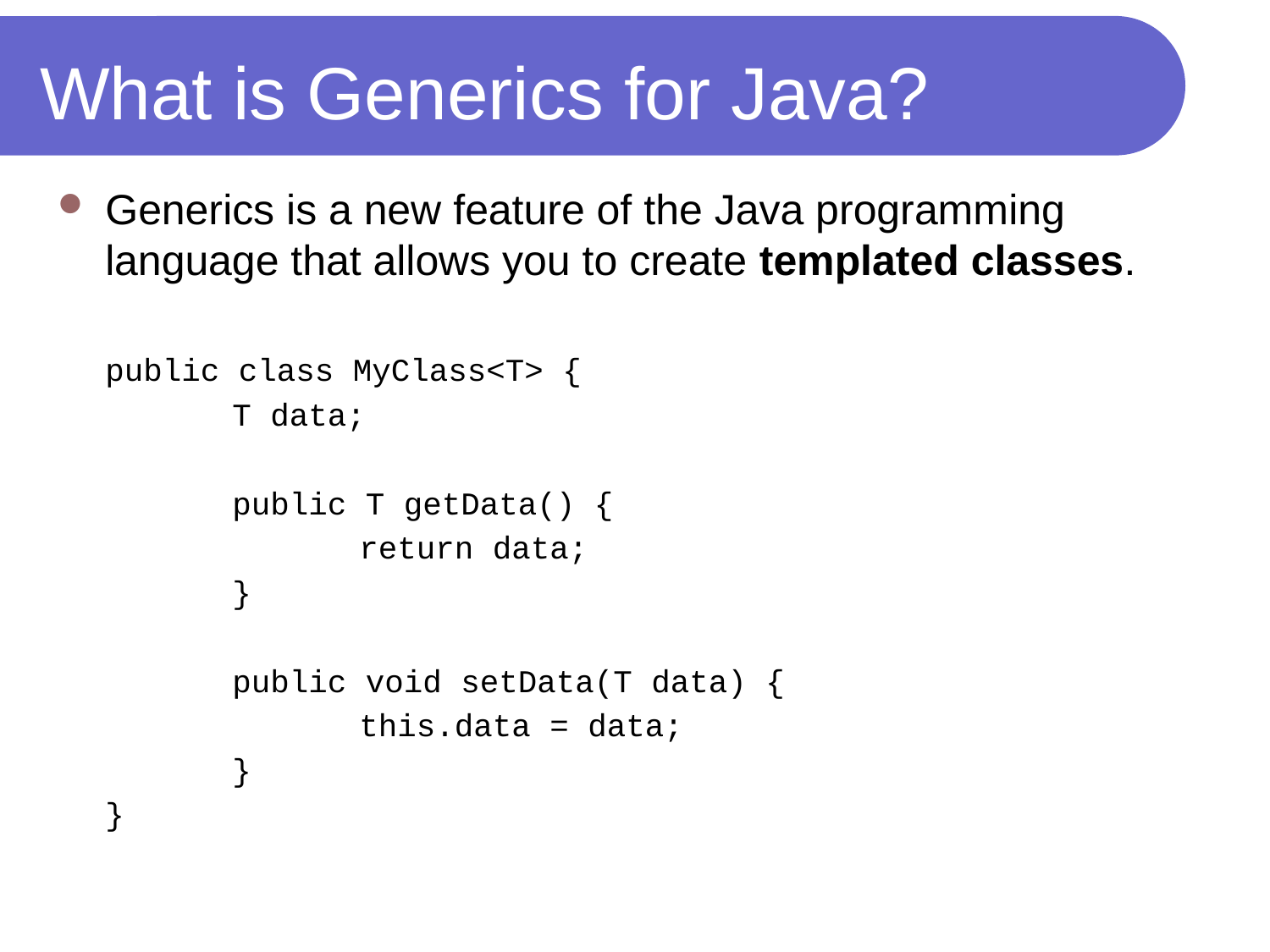

# What is Generics for Java?
Generics is a new feature of the Java programming language that allows you to create templated classes.

	public class MyClass<T> {
		T data;

		public T getData() {
			return data;
		}

		public void setData(T data) {
			this.data = data;
		}
	}